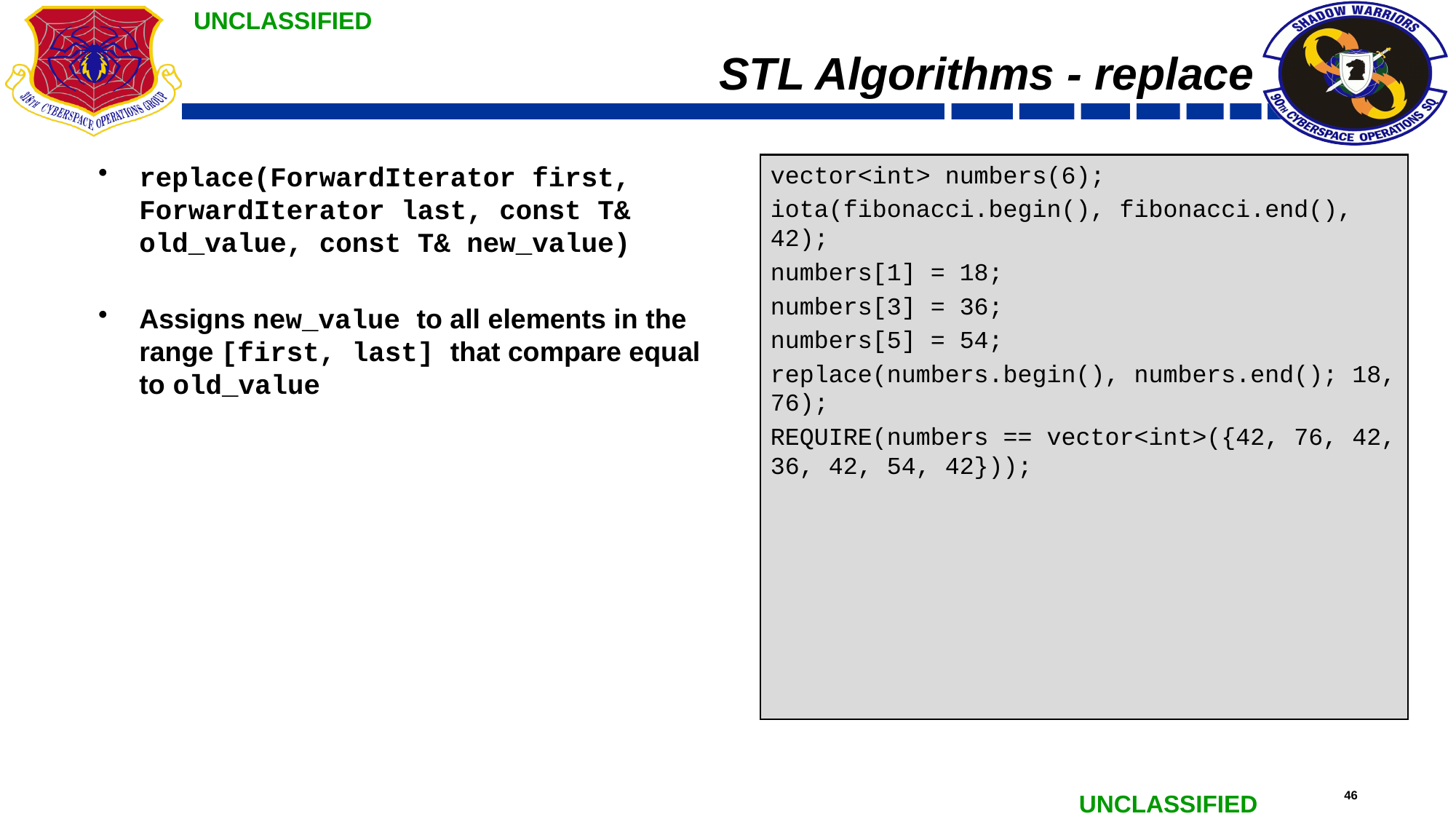

# STL Algorithms - replace
replace(ForwardIterator first, ForwardIterator last, const T& old_value, const T& new_value)

Assigns new_value to all elements in the range [first, last] that compare equal to old_value

vector<int> numbers(6);
iota(fibonacci.begin(), fibonacci.end(), 42);
numbers[1] = 18;
numbers[3] = 36;
numbers[5] = 54;
replace(numbers.begin(), numbers.end(); 18, 76);
REQUIRE(numbers == vector<int>({42, 76, 42, 36, 42, 54, 42}));